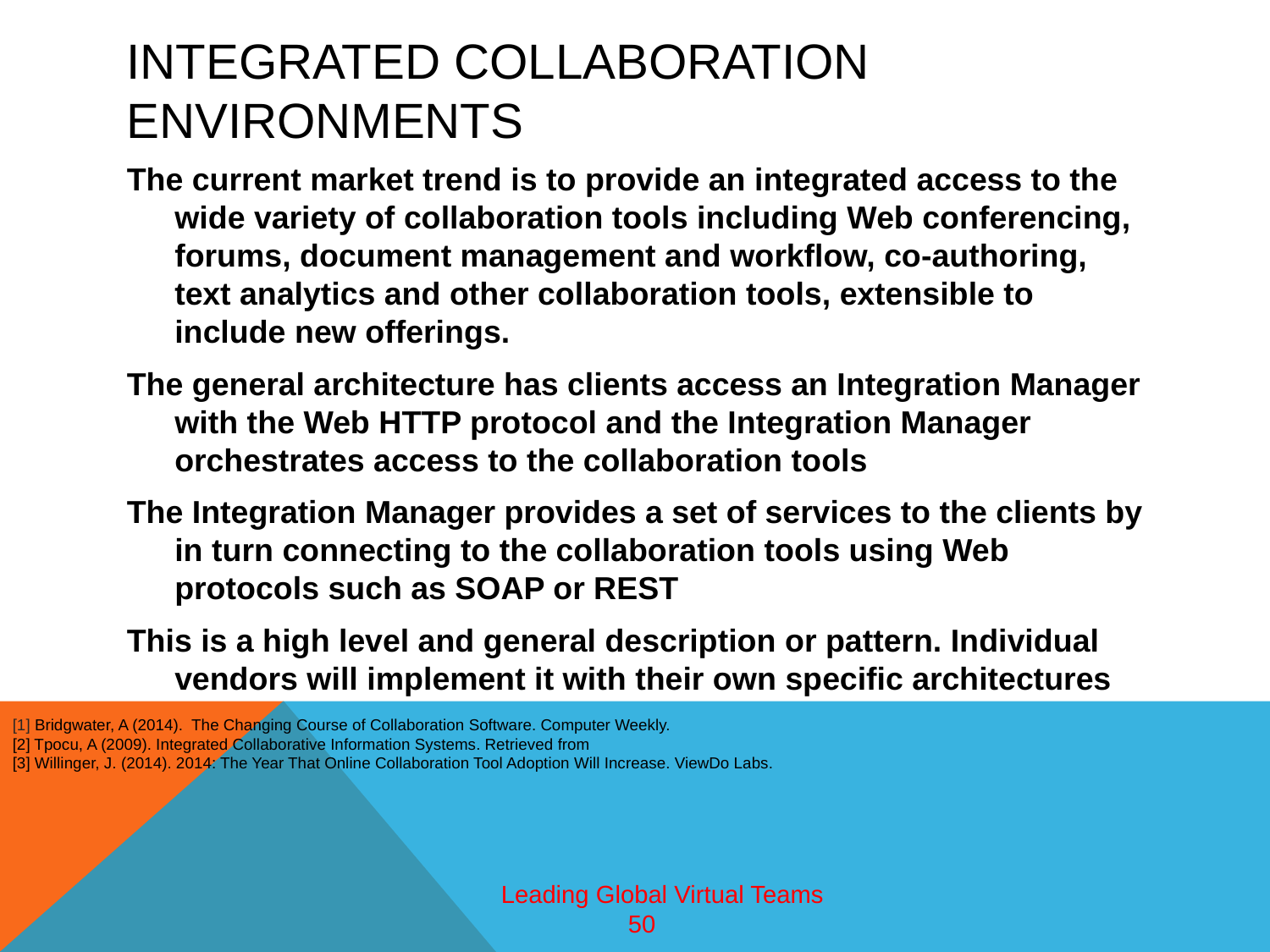

# Integrated collaboration environments
The current market trend is to provide an integrated access to the wide variety of collaboration tools including Web conferencing, forums, document management and workflow, co-authoring, text analytics and other collaboration tools, extensible to include new offerings.
The general architecture has clients access an Integration Manager with the Web HTTP protocol and the Integration Manager orchestrates access to the collaboration tools
The Integration Manager provides a set of services to the clients by in turn connecting to the collaboration tools using Web protocols such as SOAP or REST
This is a high level and general description or pattern. Individual vendors will implement it with their own specific architectures

[1] Bridgwater, A (2014).  The Changing Course of Collaboration Software. Computer Weekly.
[2] Tpocu, A (2009). Integrated Collaborative Information Systems. Retrieved from
[3] Willinger, J. (2014). 2014: The Year That Online Collaboration Tool Adoption Will Increase. ViewDo Labs.